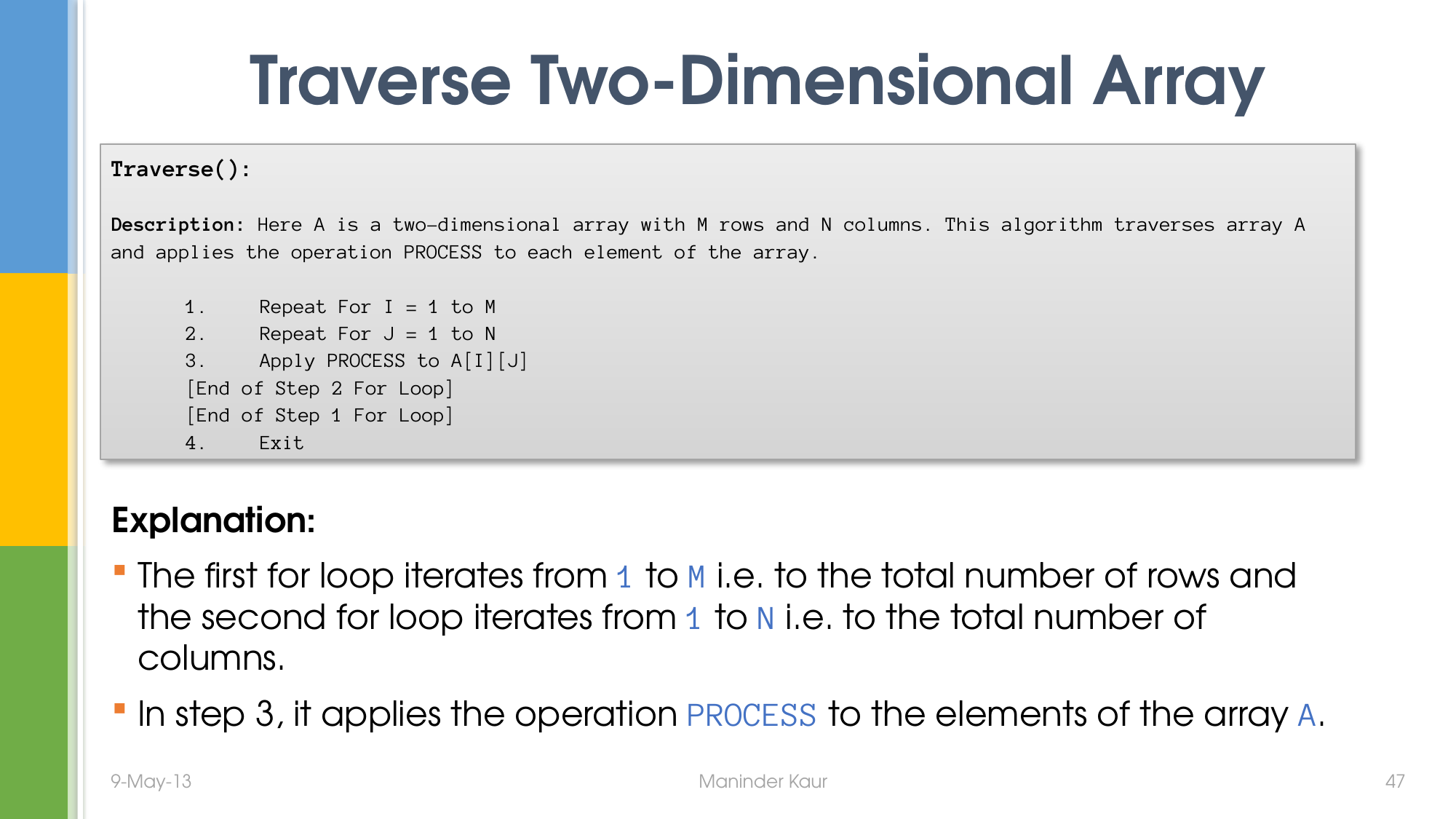

# Traverse Two-Dimensional Array
Traverse():

Description: Here A is a two–dimensional array with M rows and N columns. This algorithm traverses array A and applies the operation PROCESS to each element of the array.

	1.	Repeat For I = 1 to M
	2.		Repeat For J = 1 to N
	3.			Apply PROCESS to A[I][J]
			[End of Step 2 For Loop]
		[End of Step 1 For Loop]
	4.	Exit
Explanation:
The first for loop iterates from 1 to M i.e. to the total number of rows and the second for loop iterates from 1 to N i.e. to the total number of columns.
In step 3, it applies the operation PROCESS to the elements of the array A.
9-May-13
Maninder Kaur
47